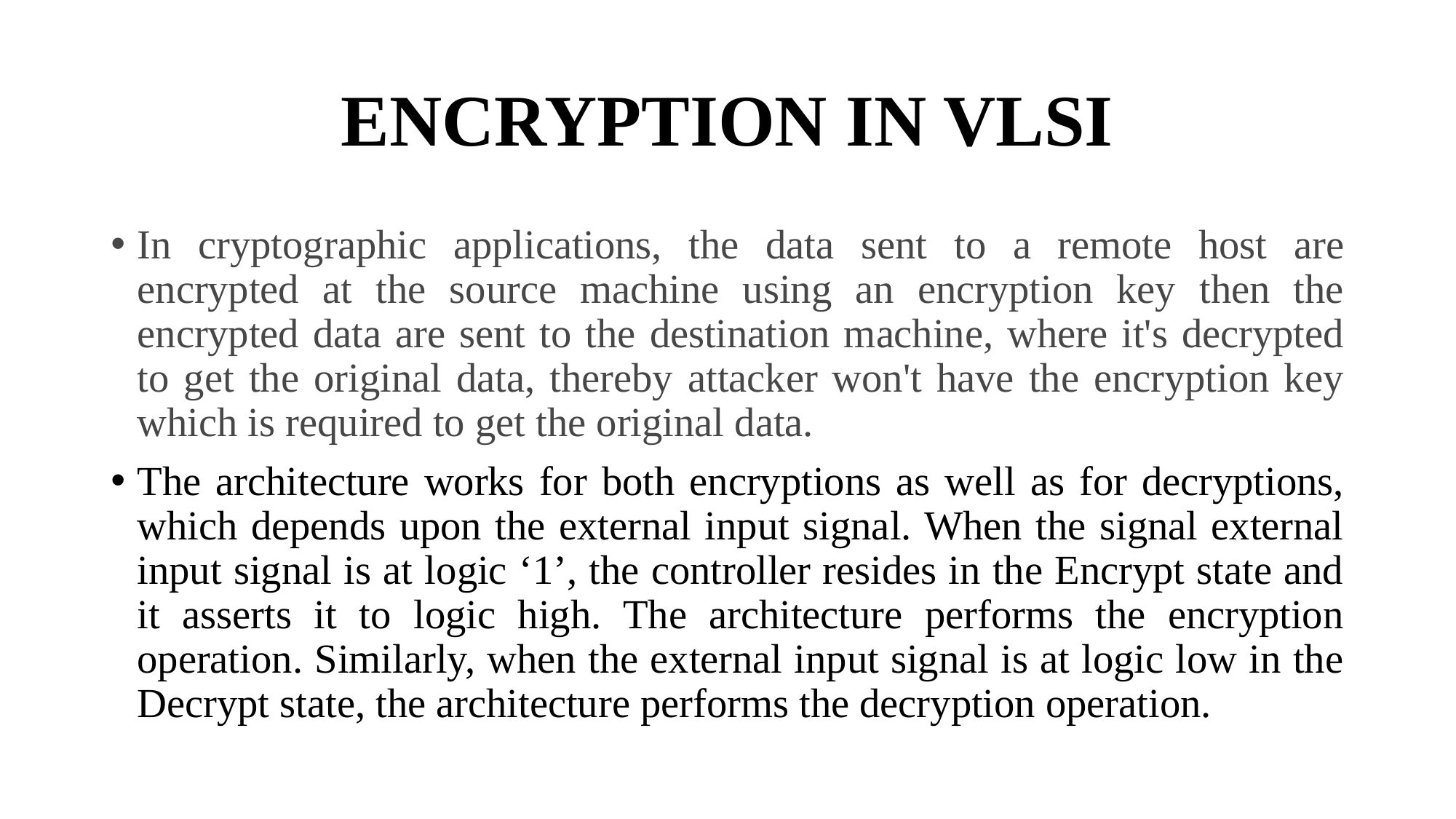

# ENCRYPTION IN VLSI
In cryptographic applications, the data sent to a remote host are encrypted at the source machine using an encryption key then the encrypted data are sent to the destination machine, where it's decrypted to get the original data, thereby attacker won't have the encryption key which is required to get the original data.
The architecture works for both encryptions as well as for decryptions, which depends upon the external input signal. When the signal external input signal is at logic ‘1’, the controller resides in the Encrypt state and it asserts it to logic high. The architecture performs the encryption operation. Similarly, when the external input signal is at logic low in the Decrypt state, the architecture performs the decryption operation.